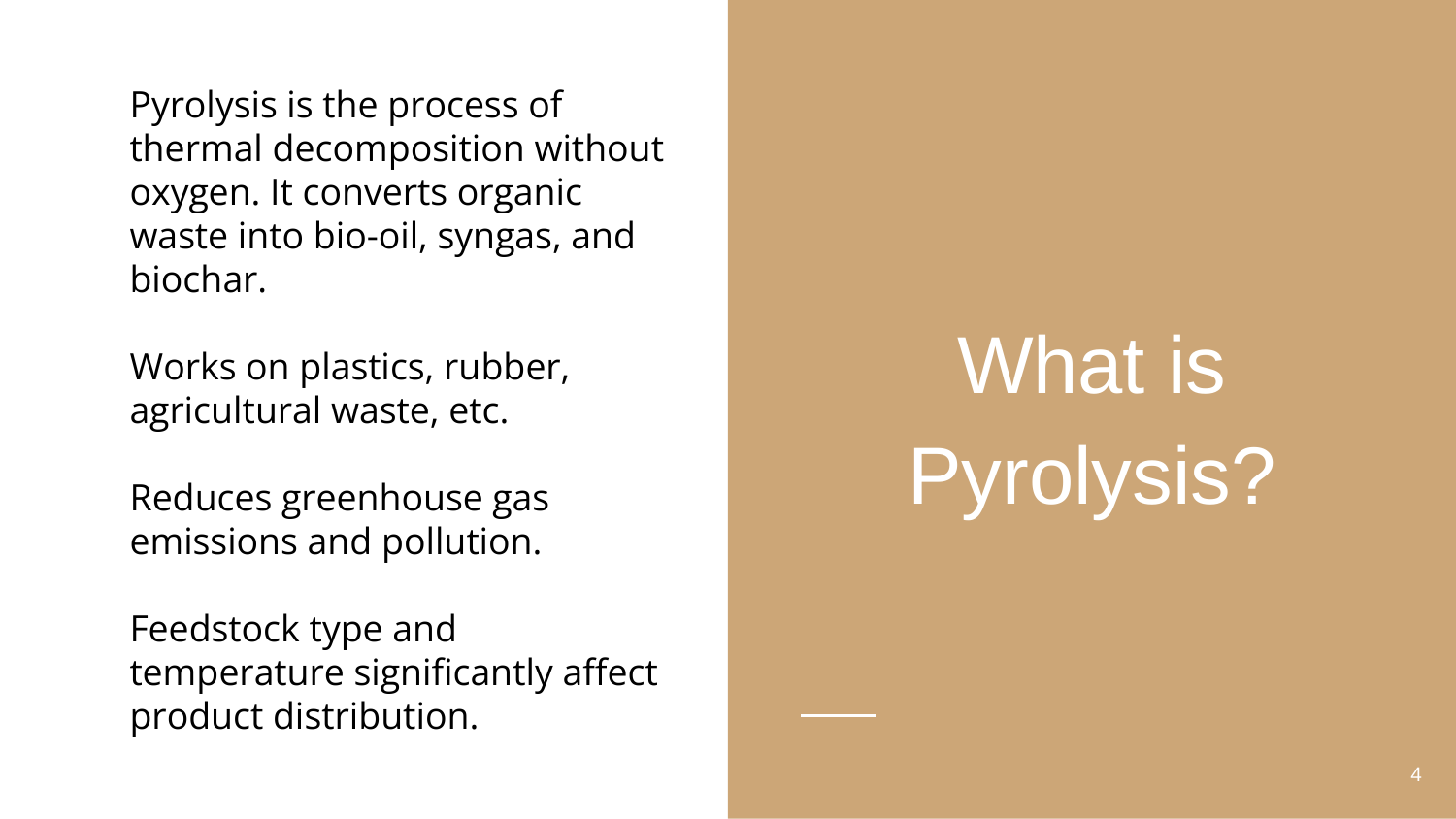

Pyrolysis is the process of thermal decomposition without oxygen. It converts organic waste into bio-oil, syngas, and biochar.

Works on plastics, rubber, agricultural waste, etc.

Reduces greenhouse gas emissions and pollution.

Feedstock type and temperature significantly affect product distribution.
What is Pyrolysis?
4